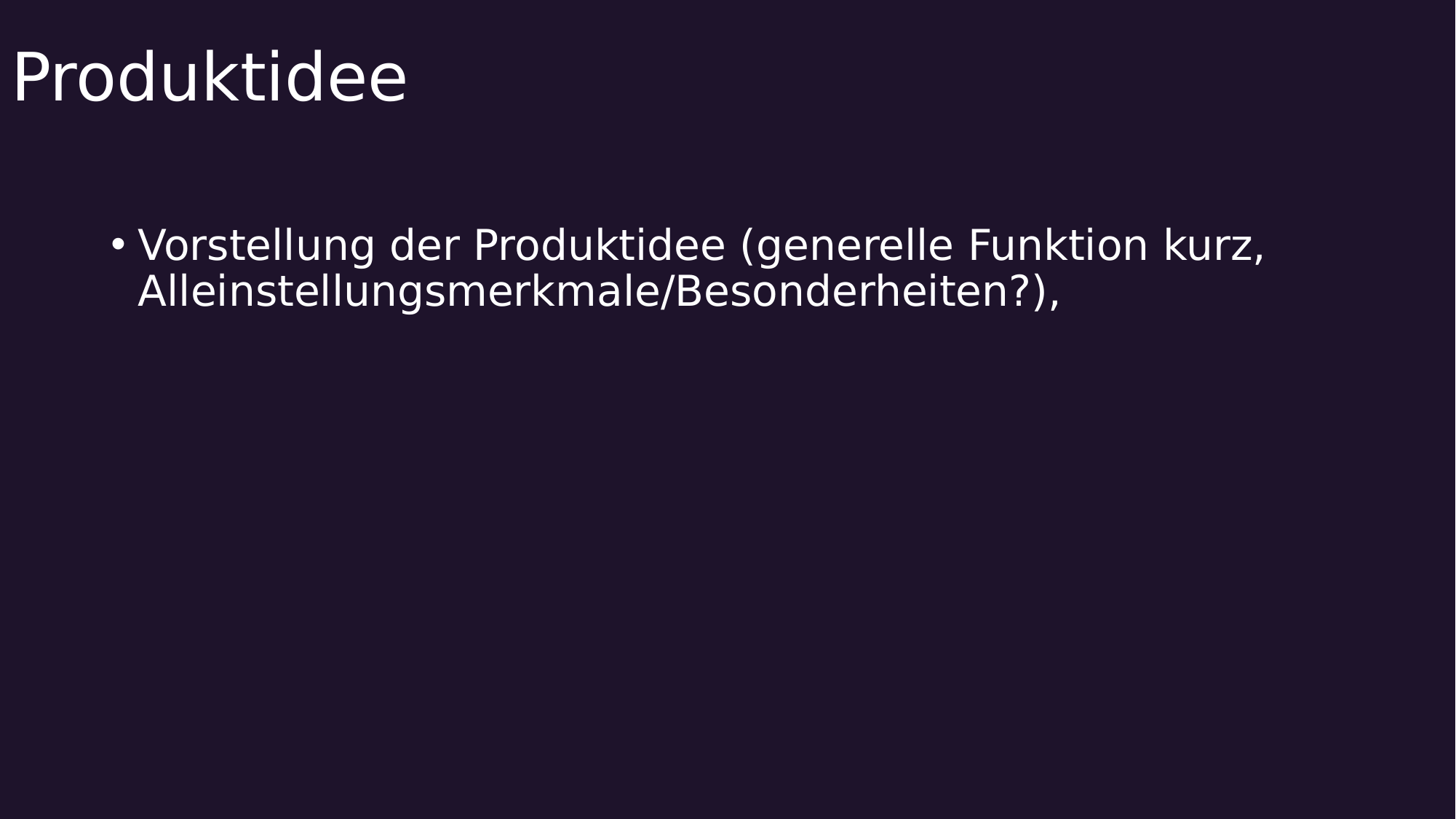

# Produktidee
Vorstellung der Produktidee (generelle Funktion kurz, Alleinstellungsmerkmale/Besonderheiten?),